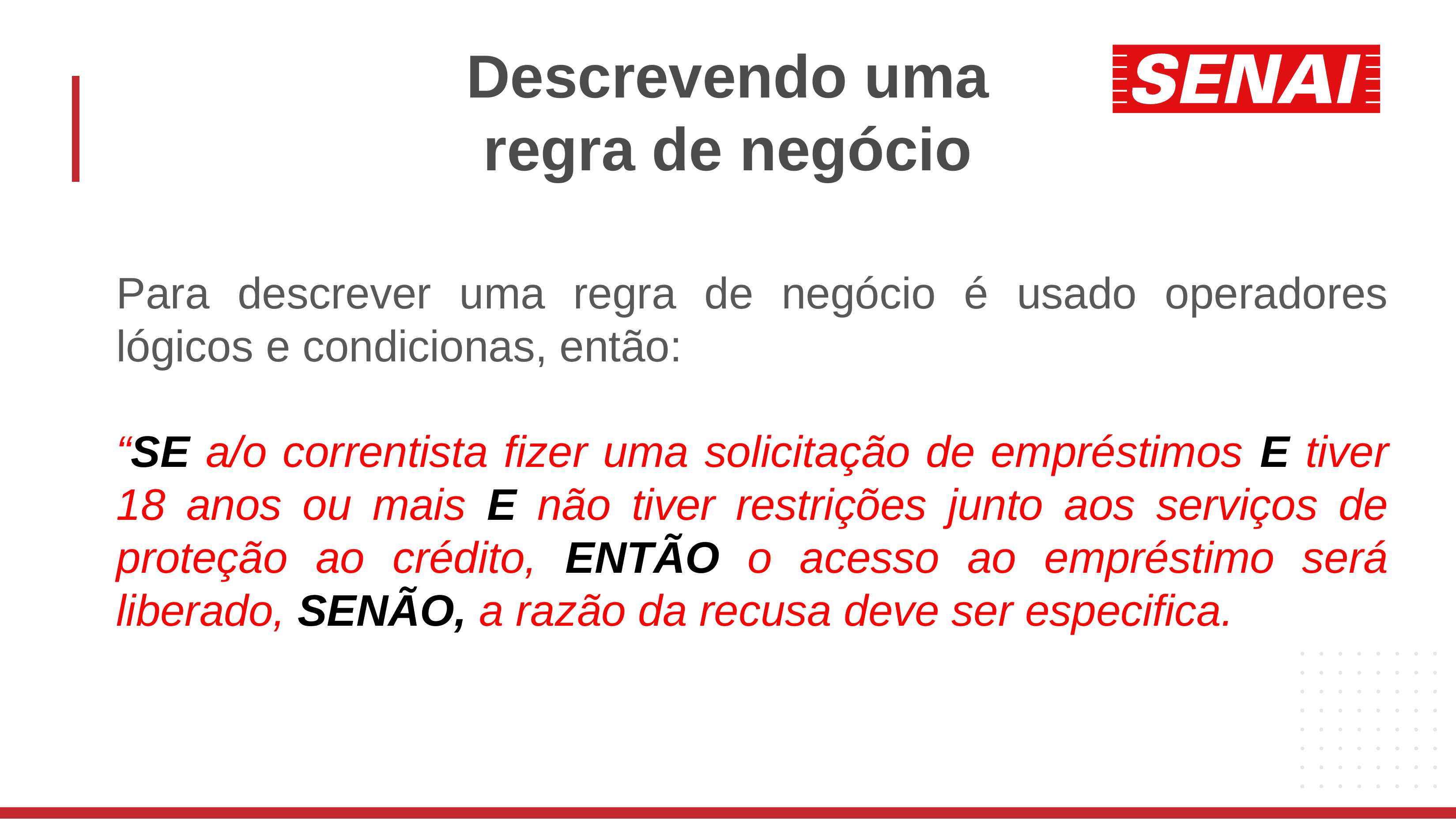

# Descrevendo uma regra de negócio

Para descrever uma regra de negócio é usado operadores lógicos e condicionas, então:

“SE a/o correntista fizer uma solicitação de empréstimos E tiver 18 anos ou mais E não tiver restrições junto aos serviços de proteção ao crédito, ENTÃO o acesso ao empréstimo será liberado, SENÃO, a razão da recusa deve ser especifica.